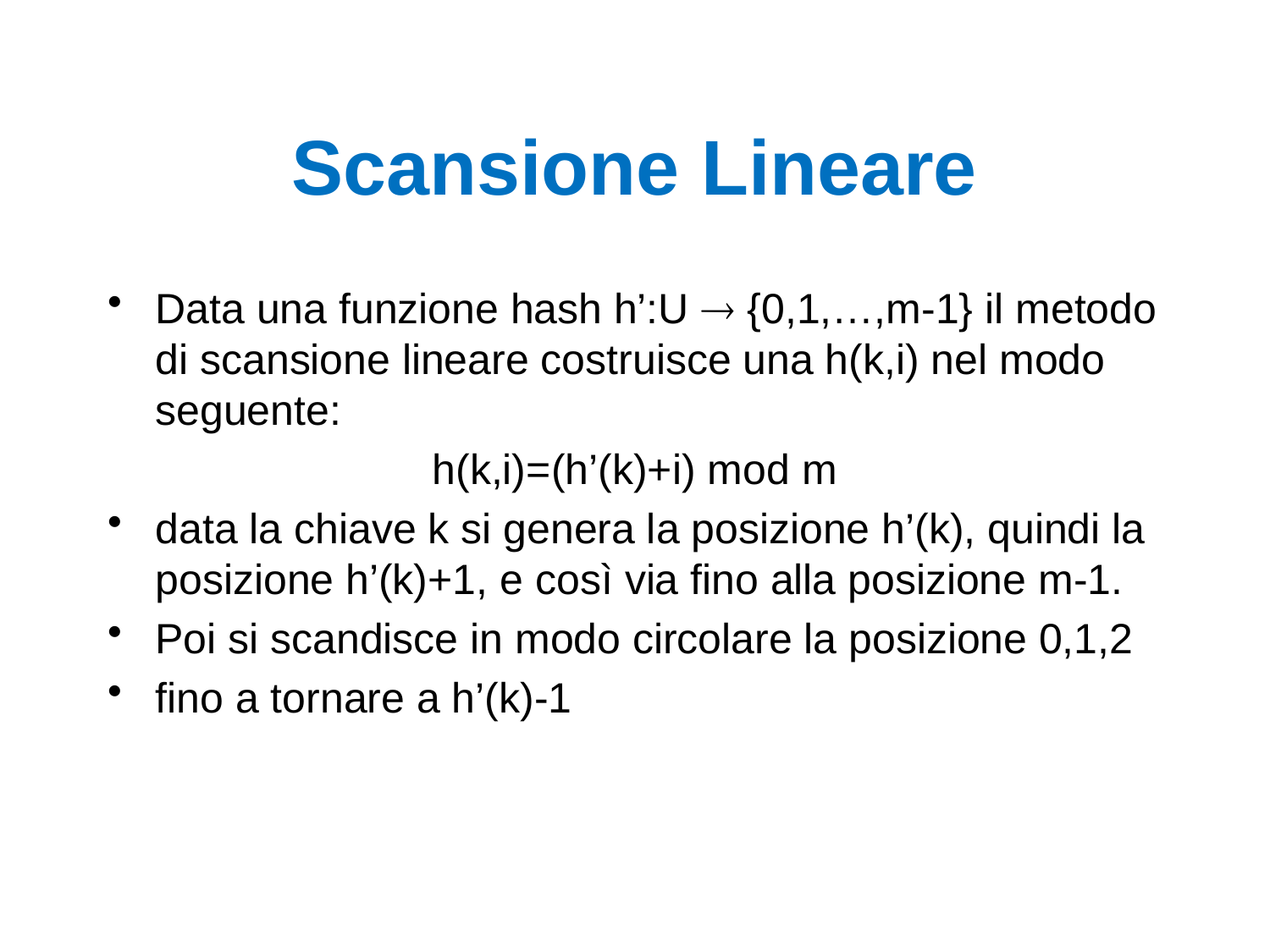

# Scansione Lineare
Data una funzione hash h’:U → {0,1,…,m-1} il metodo di scansione lineare costruisce una h(k,i) nel modo seguente:
h(k,i)=(h’(k)+i) mod m
data la chiave k si genera la posizione h’(k), quindi la posizione h’(k)+1, e così via fino alla posizione m-1.
Poi si scandisce in modo circolare la posizione 0,1,2
fino a tornare a h’(k)-1